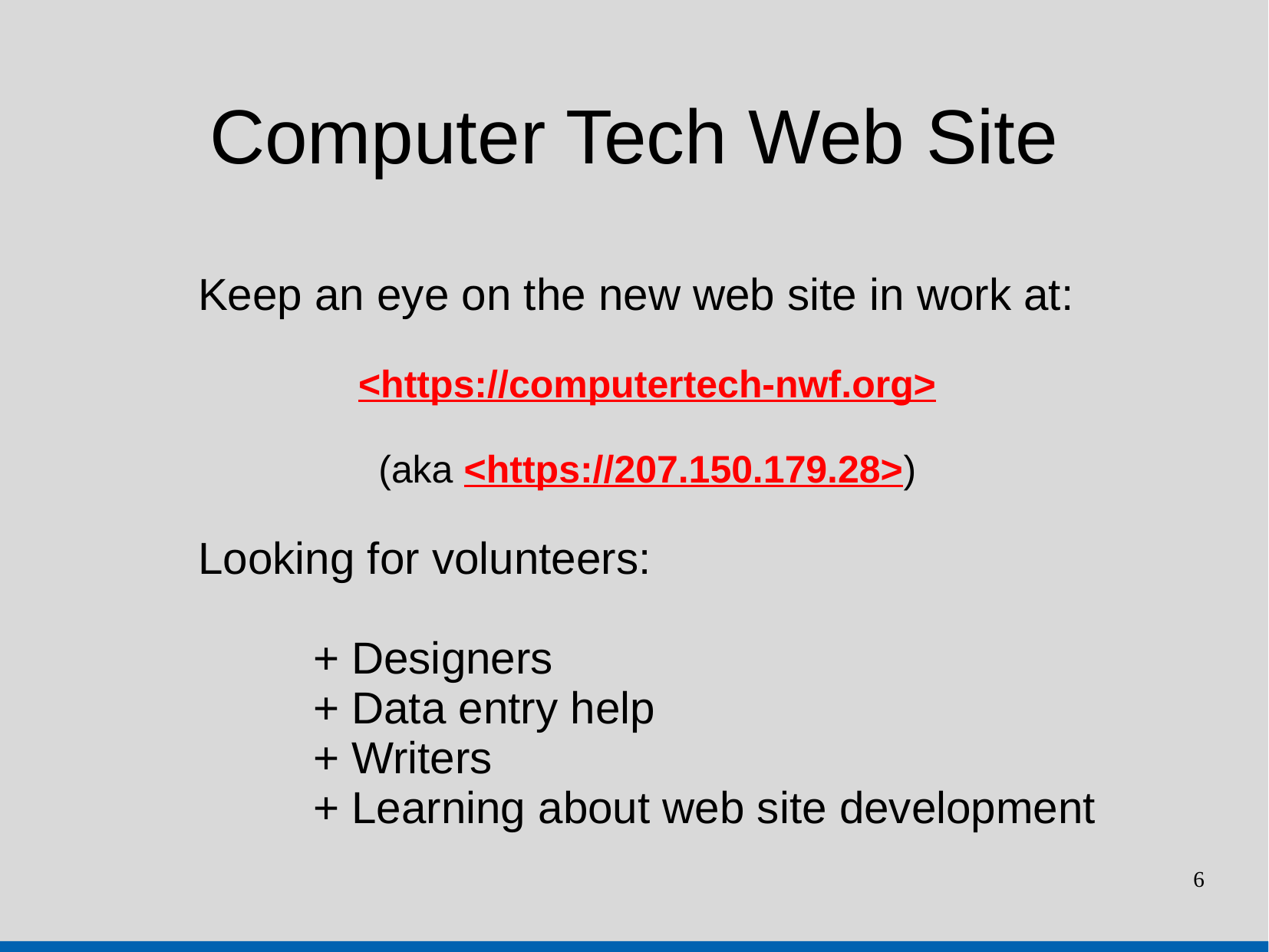

Computer Tech Web Site
Keep an eye on the new web site in work at:

<https://computertech-nwf.org>

(aka <https://207.150.179.28>)

Looking for volunteers:

	+ Designers
	+ Data entry help
	+ Writers
	+ Learning about web site development
6